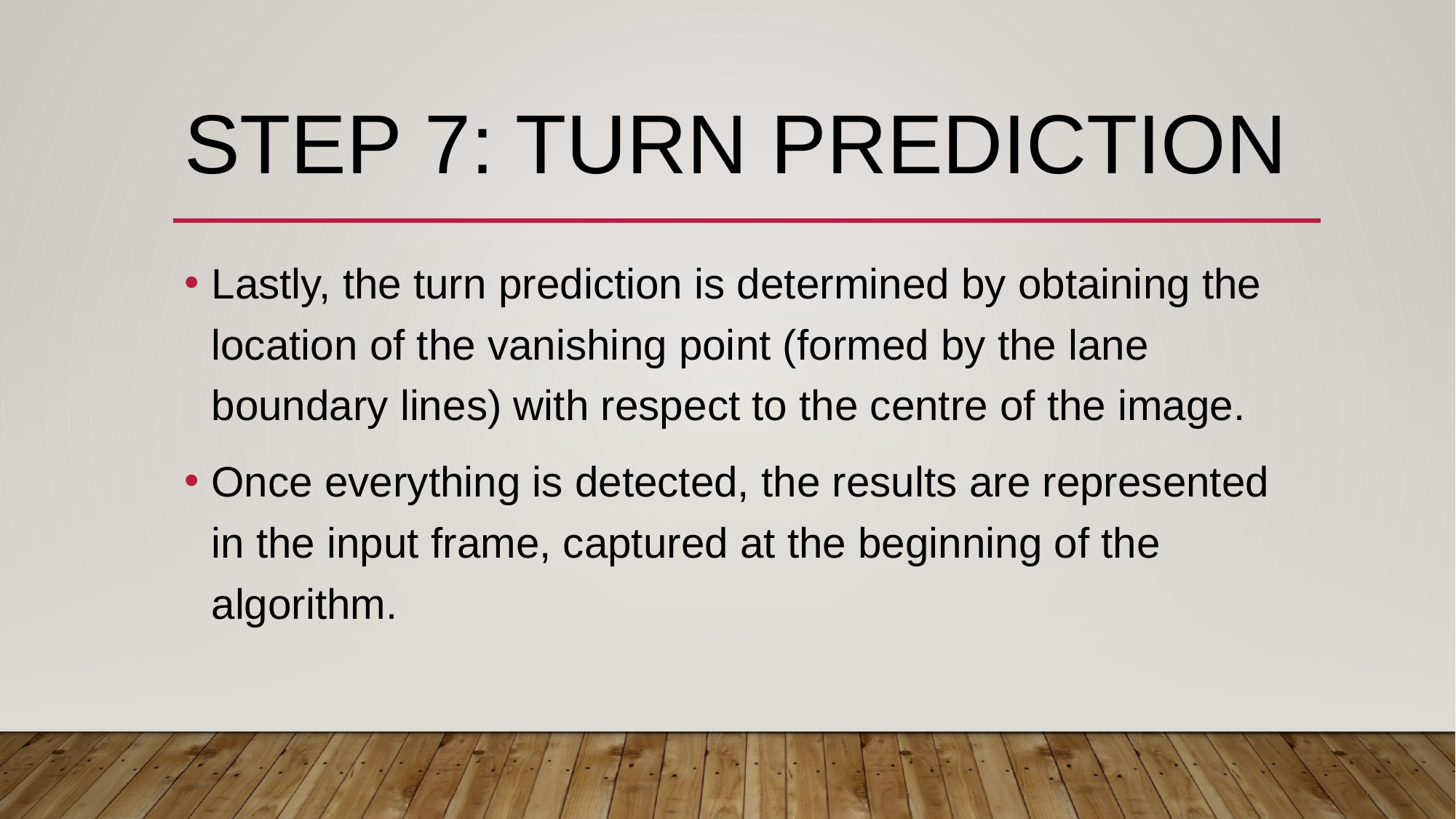

# Step 7: Turn Prediction
Lastly, the turn prediction is determined by obtaining the location of the vanishing point (formed by the lane boundary lines) with respect to the centre of the image.
Once everything is detected, the results are represented in the input frame, captured at the beginning of the algorithm.